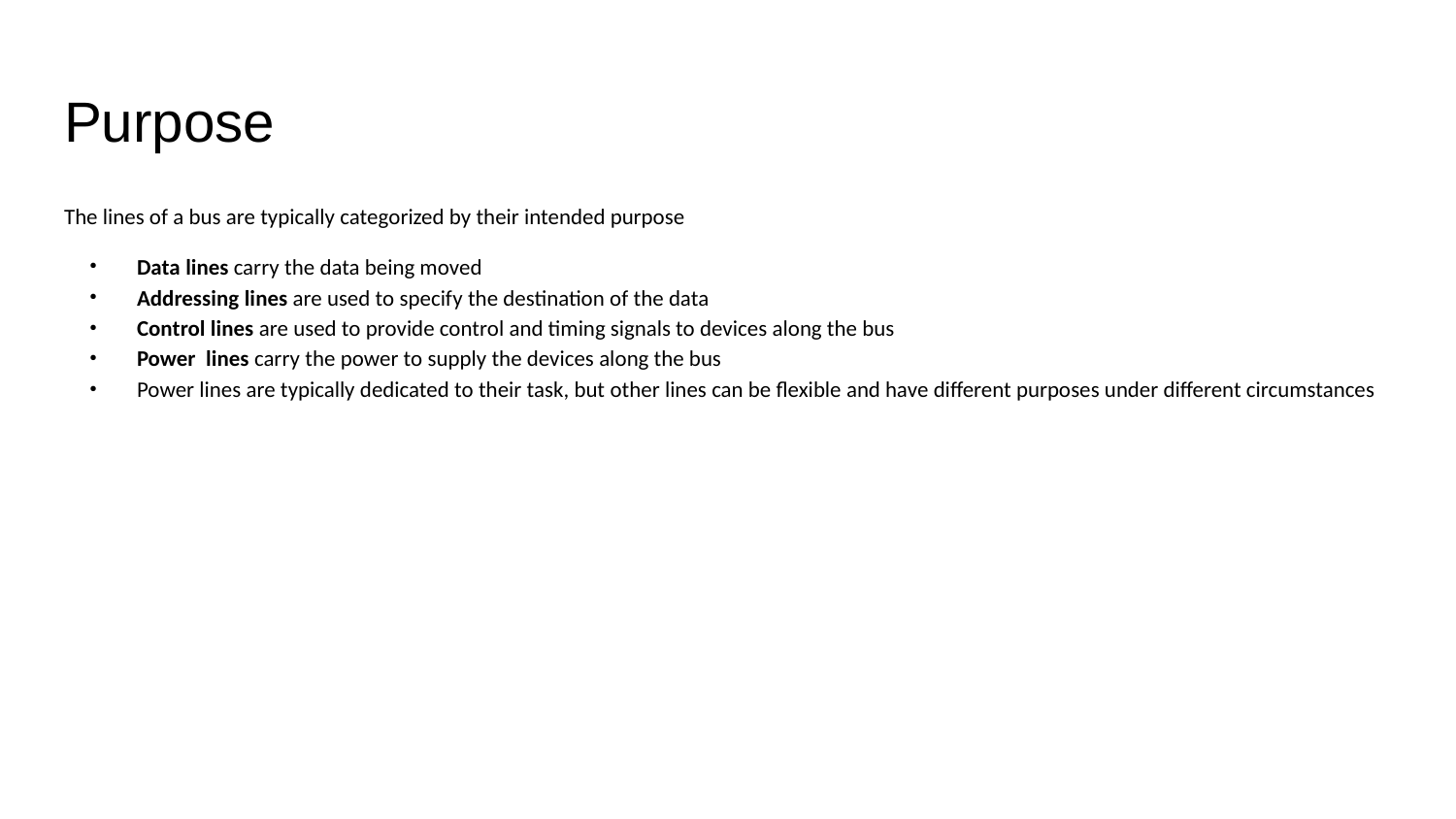

# Purpose
The lines of a bus are typically categorized by their intended purpose
Data lines carry the data being moved
Addressing lines are used to specify the destination of the data
Control lines are used to provide control and timing signals to devices along the bus
Power  lines carry the power to supply the devices along the bus
Power lines are typically dedicated to their task, but other lines can be flexible and have different purposes under different circumstances